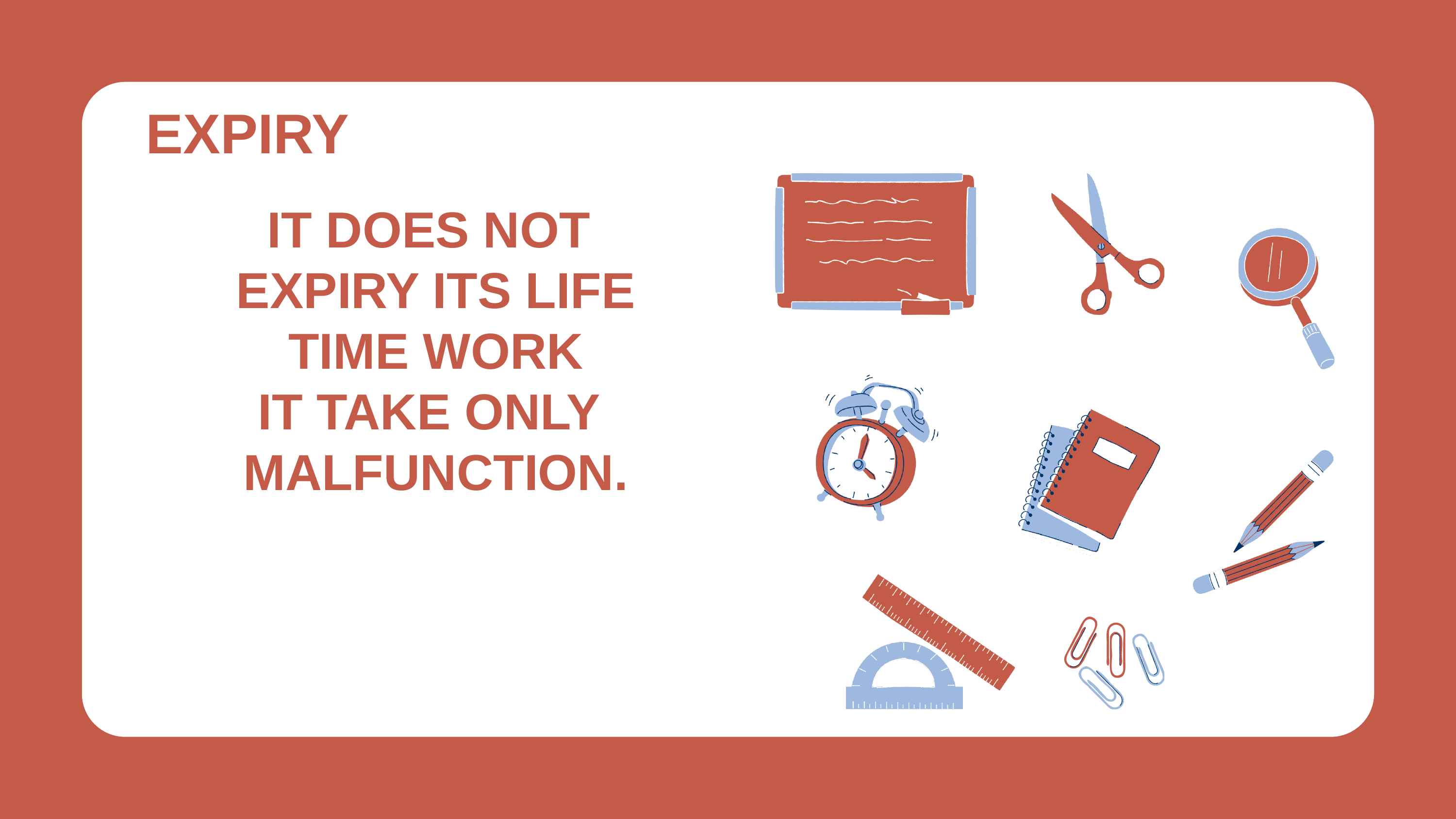

EXPIRY

IT DOES NOT
EXPIRY ITS LIFE
 TIME WORK
IT TAKE ONLY
MALFUNCTION.